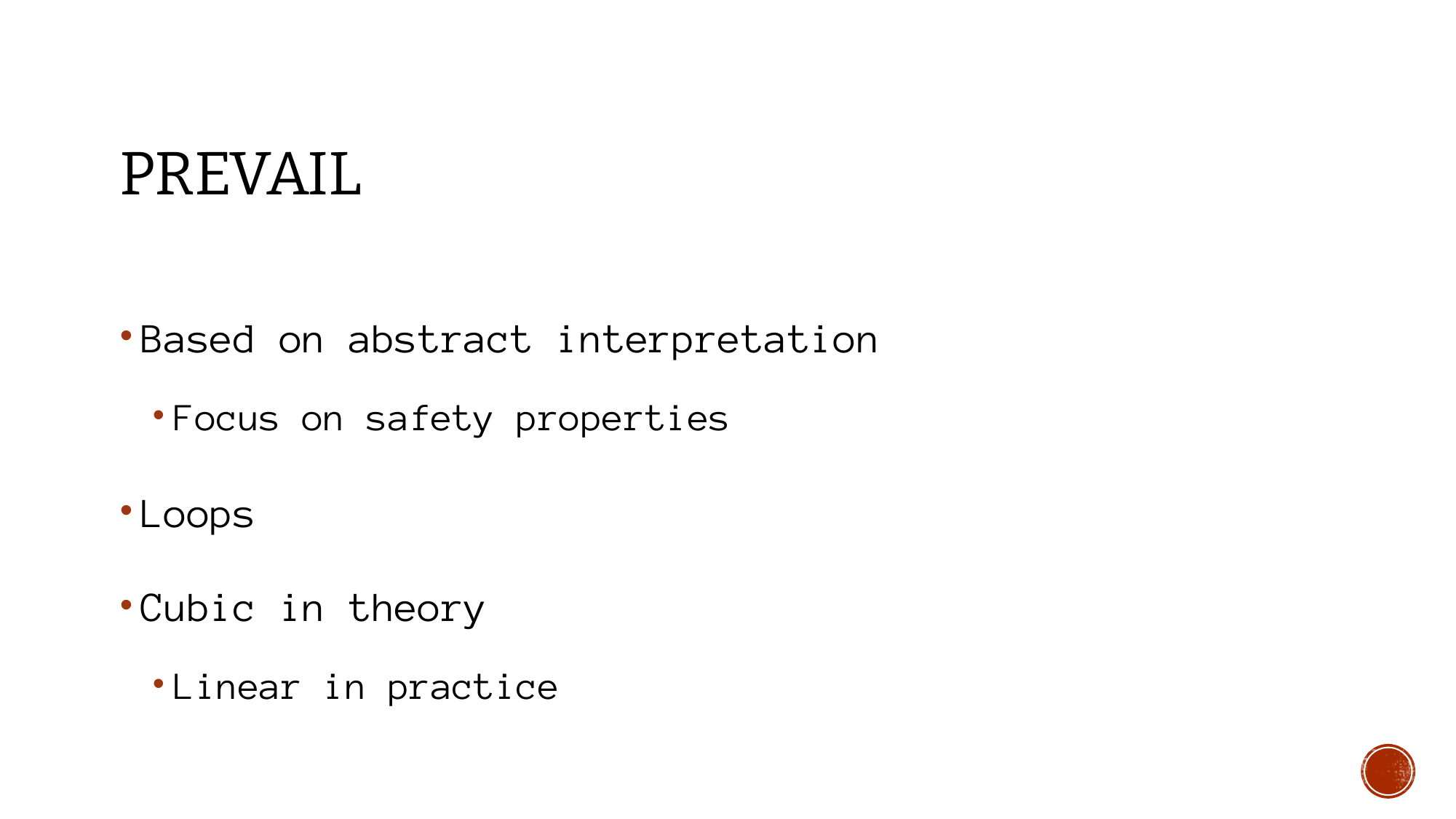

Prevail
Based on abstract interpretation
Focus on safety properties
Loops
Cubic in theory
Linear in practice